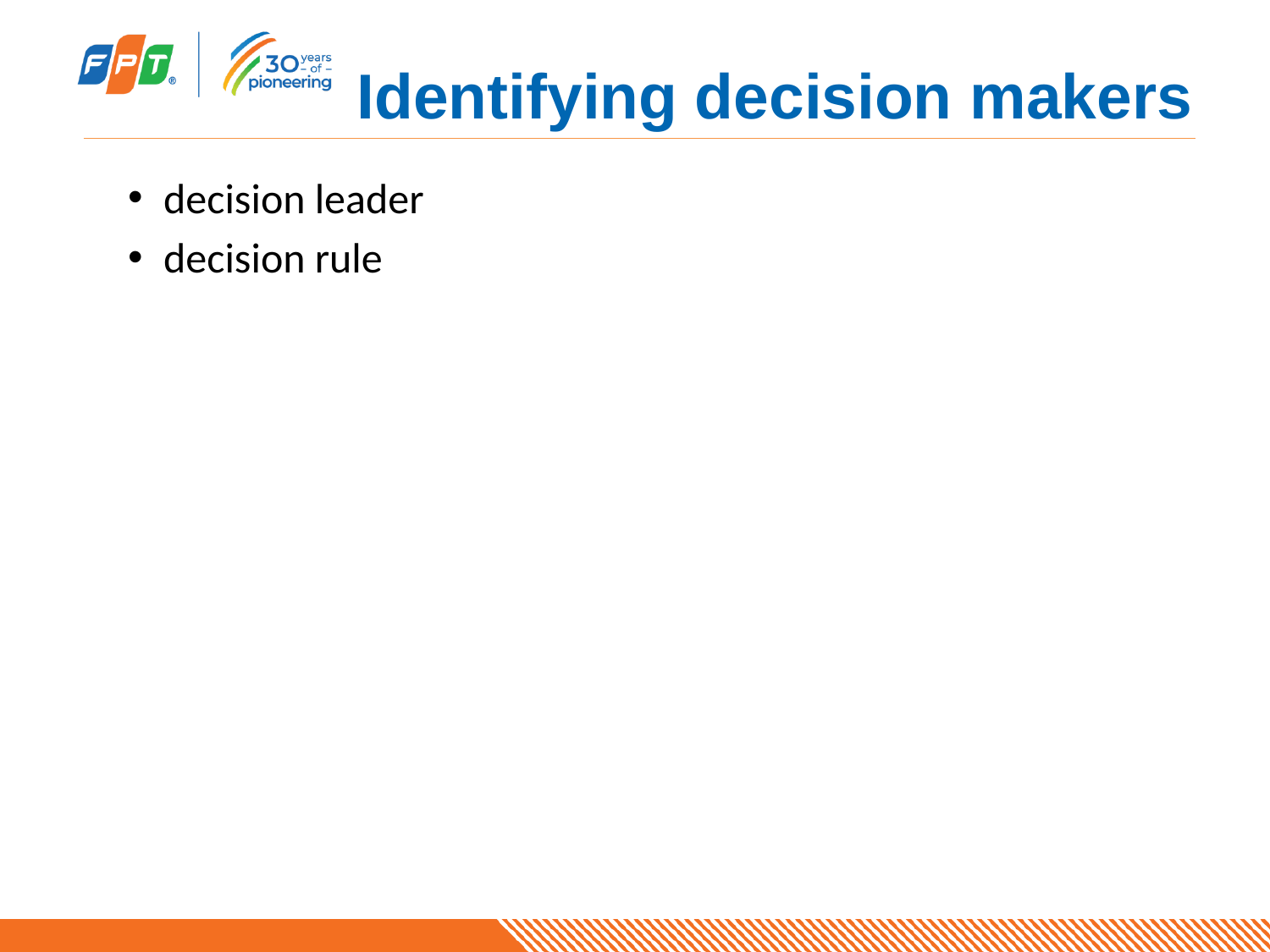

# Identifying decision makers
decision leader
decision rule